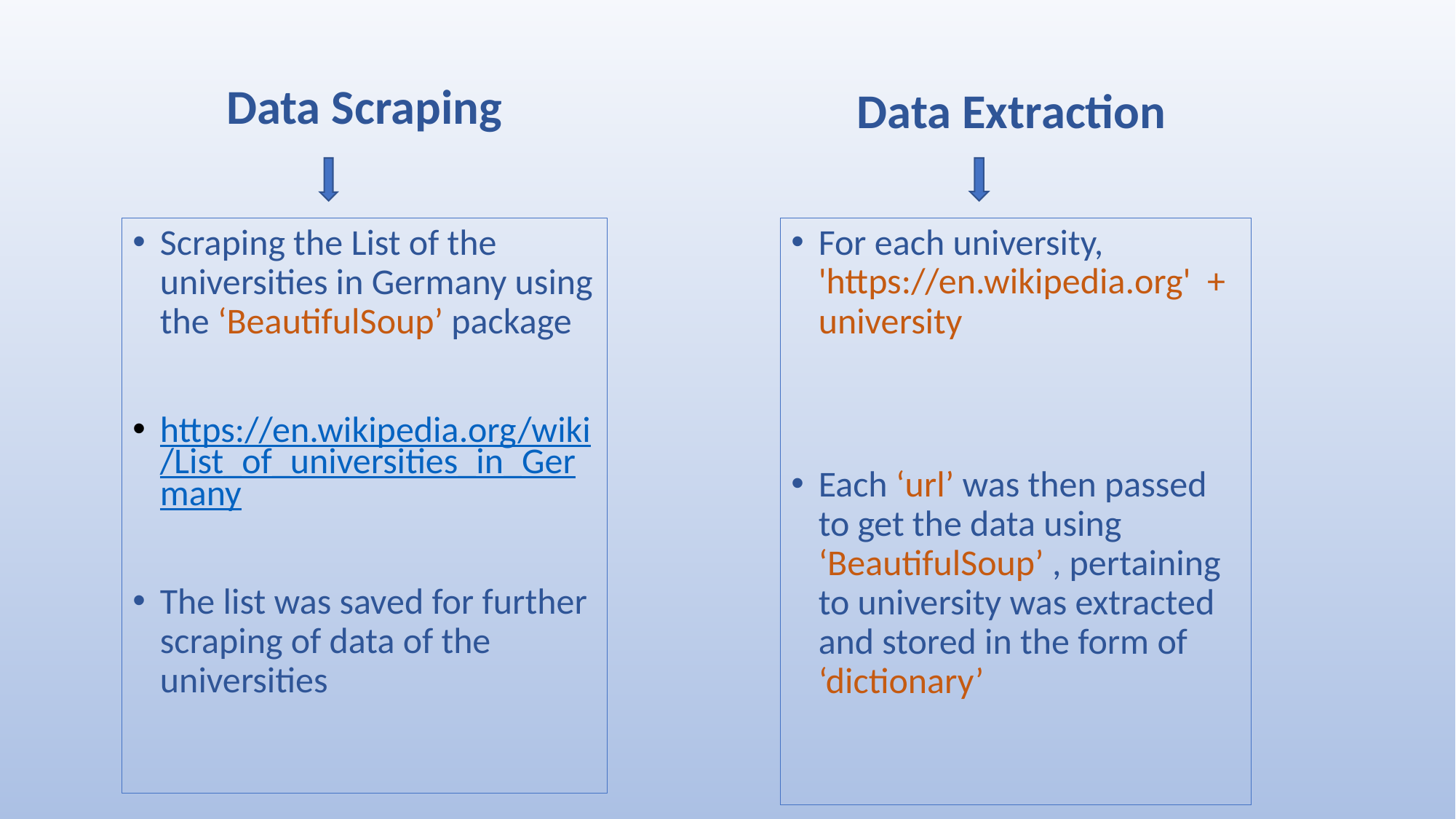

# Data Scraping
Data Extraction

Scraping the List of the universities in Germany using the ‘BeautifulSoup’ package

https://en.wikipedia.org/wiki/List_of_universities_in_Germany

The list was saved for further scraping of data of the universities

For each university, 'https://en.wikipedia.org'  + university

Each ‘url’ was then passed to get the data using ‘BeautifulSoup’ , pertaining to university was extracted and stored in the form of ‘dictionary’